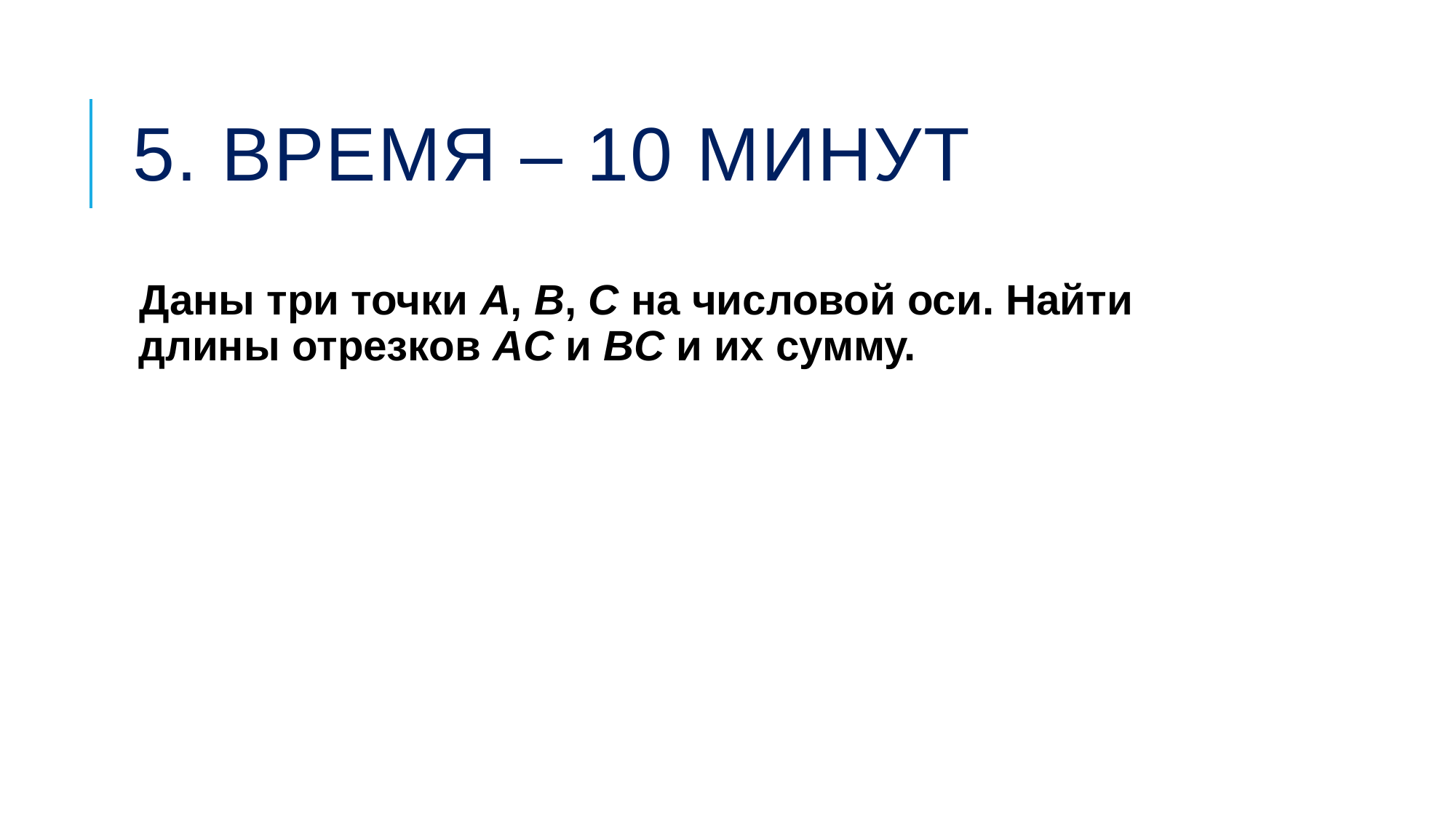

# 5. Время – 10 минут
Даны три точки A, B, C на числовой оси. Найти длины отрезков AC и BC и их сумму.